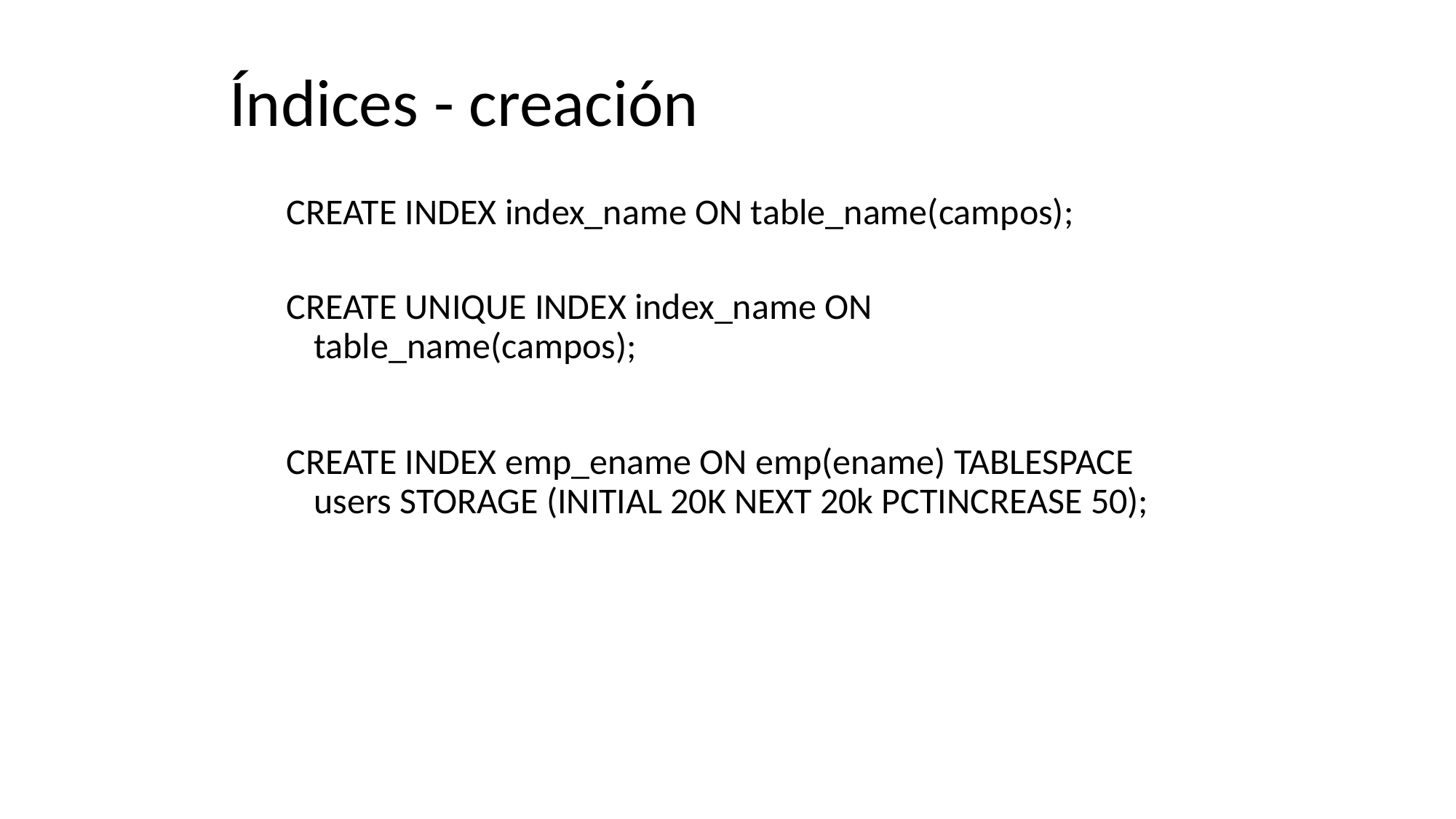

# Índices - creación
CREATE INDEX index_name ON table_name(campos);

CREATE UNIQUE INDEX index_name ON table_name(campos);

CREATE INDEX emp_ename ON emp(ename) TABLESPACE users STORAGE (INITIAL 20K NEXT 20k PCTINCREASE 50);